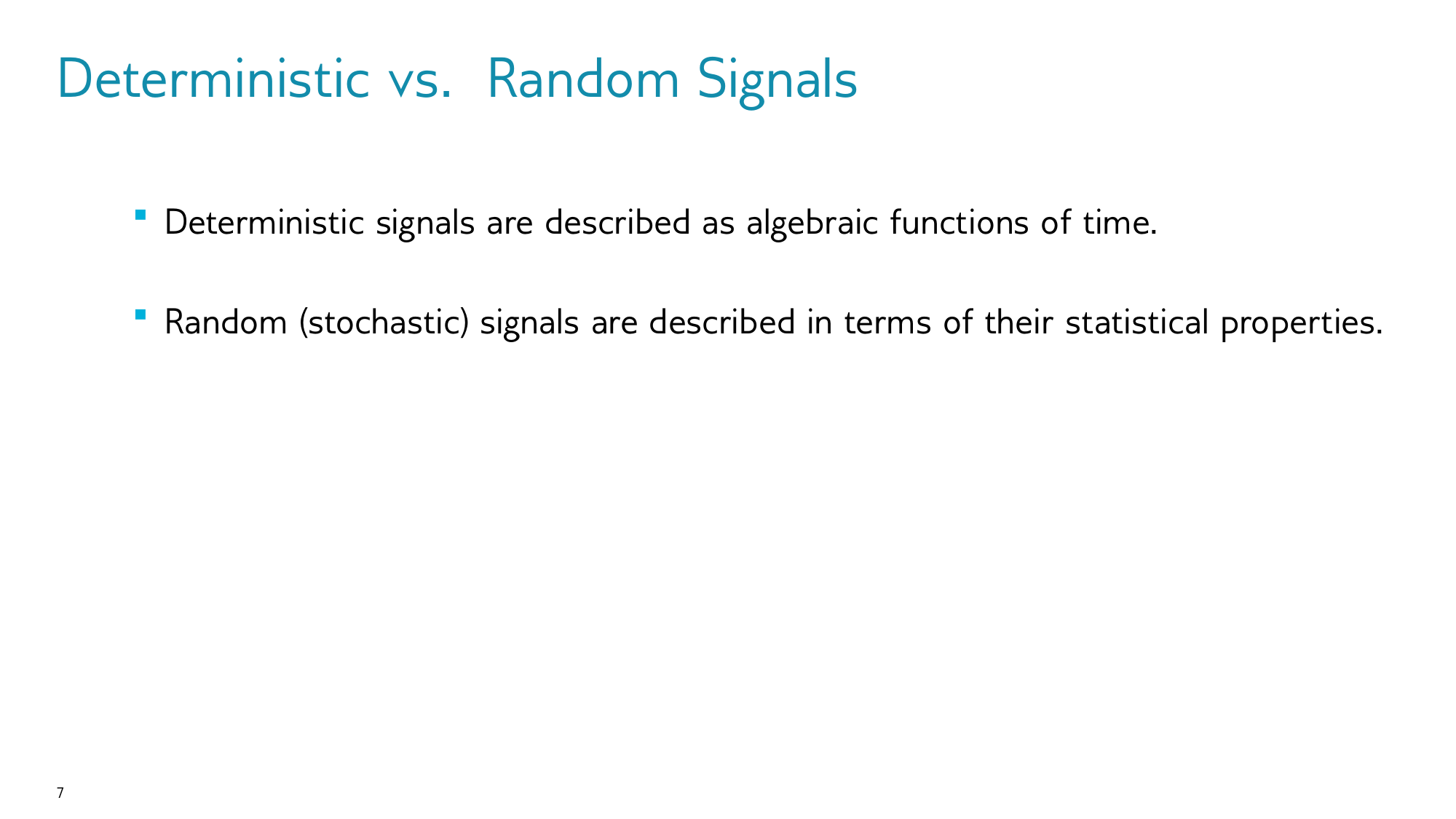

# Deterministic vs.  Random Signals
Deterministic signals are described as algebraic functions of time.

Random (stochastic) signals are described in terms of their statistical properties.